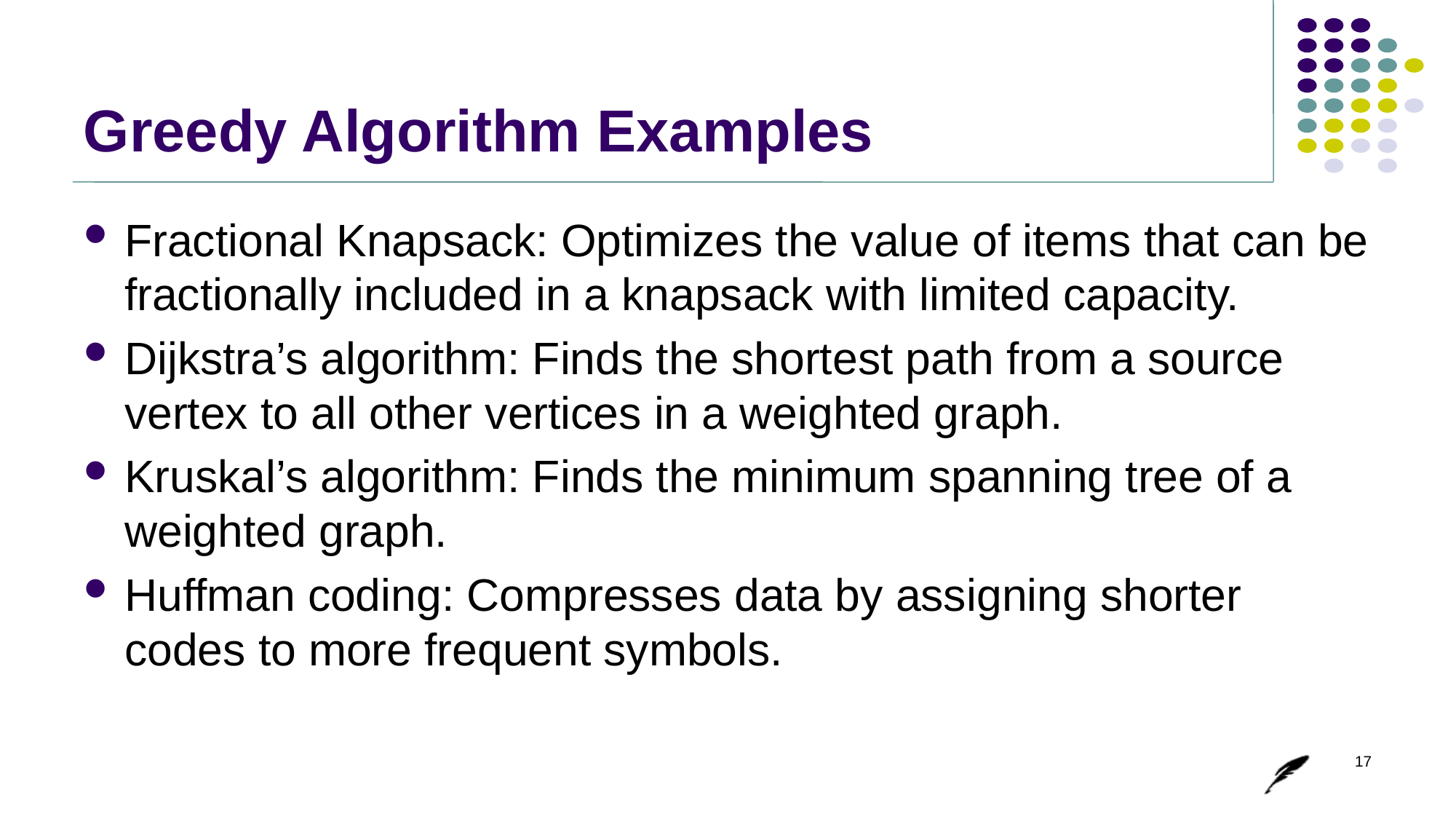

# Greedy Algorithm Examples
Fractional Knapsack: Optimizes the value of items that can be fractionally included in a knapsack with limited capacity.
Dijkstra’s algorithm: Finds the shortest path from a source vertex to all other vertices in a weighted graph.
Kruskal’s algorithm: Finds the minimum spanning tree of a weighted graph.
Huffman coding: Compresses data by assigning shorter codes to more frequent symbols.
17